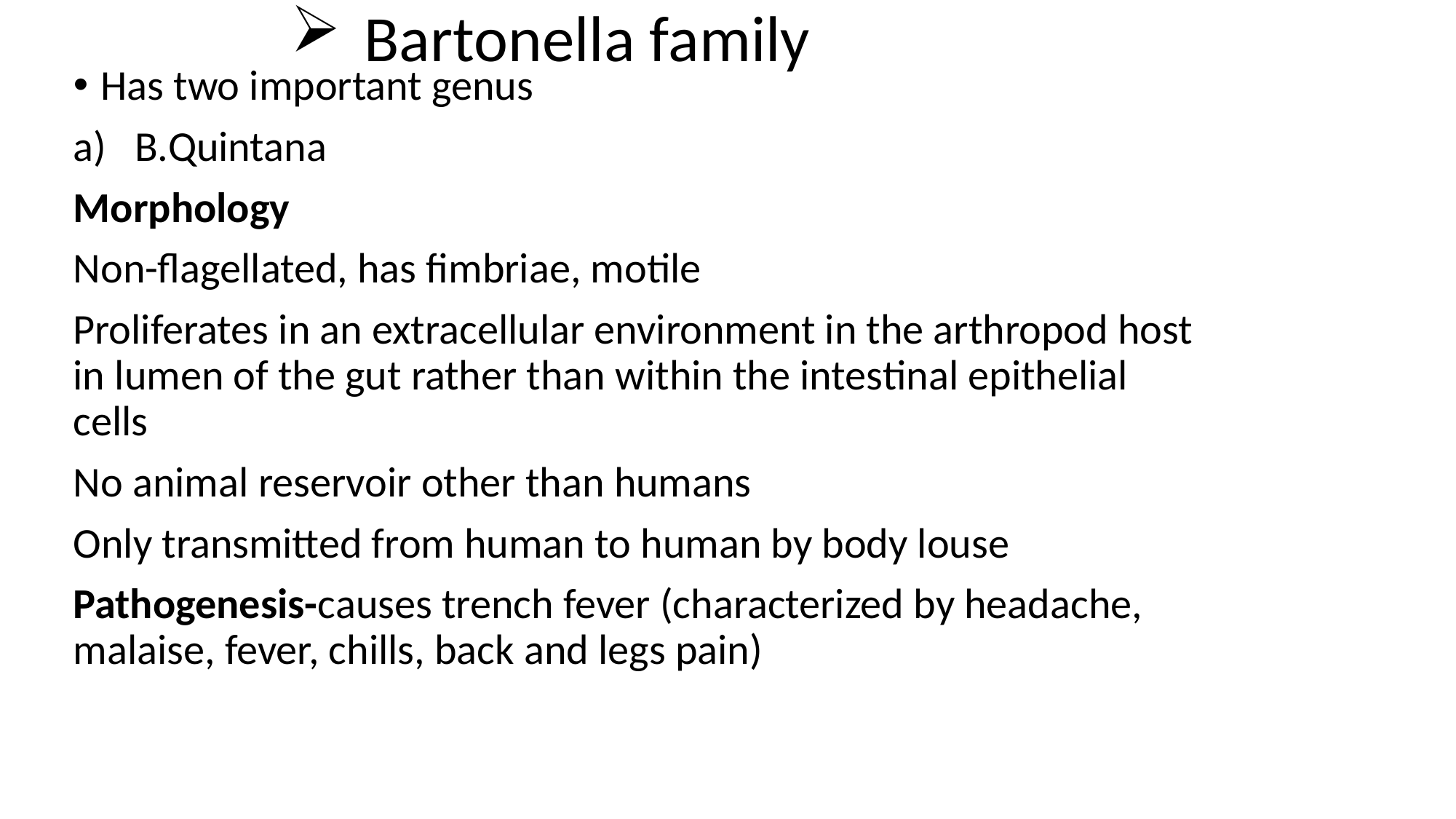

# Bartonella family
Has two important genus
B.Quintana
Morphology
Non-flagellated, has fimbriae, motile
Proliferates in an extracellular environment in the arthropod host in lumen of the gut rather than within the intestinal epithelial cells
No animal reservoir other than humans
Only transmitted from human to human by body louse
Pathogenesis-causes trench fever (characterized by headache, malaise, fever, chills, back and legs pain)